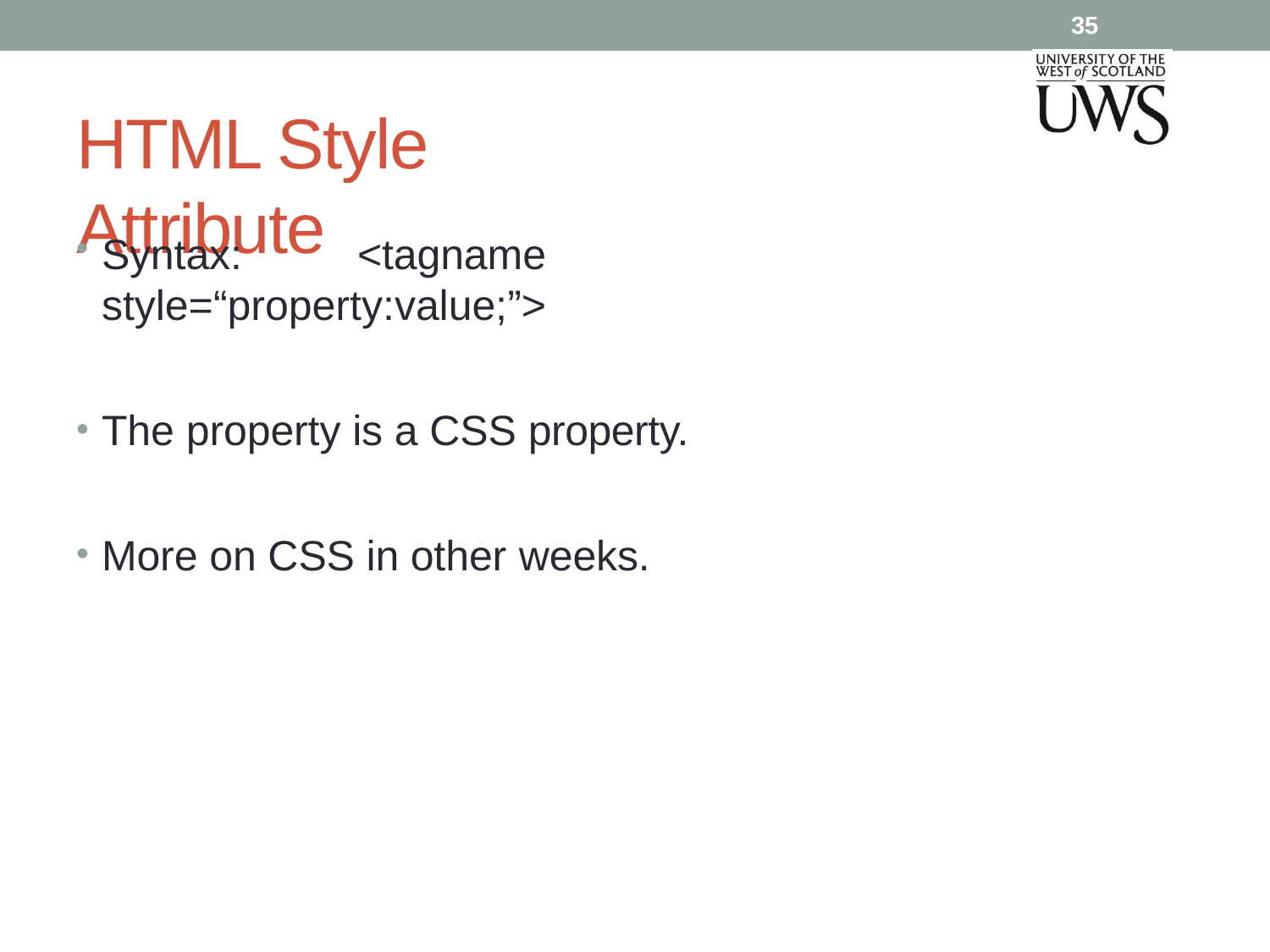

35
# HTML Style Attribute
Syntax:	<tagname style=“property:value;”>

The property is a CSS property.

More on CSS in other weeks.